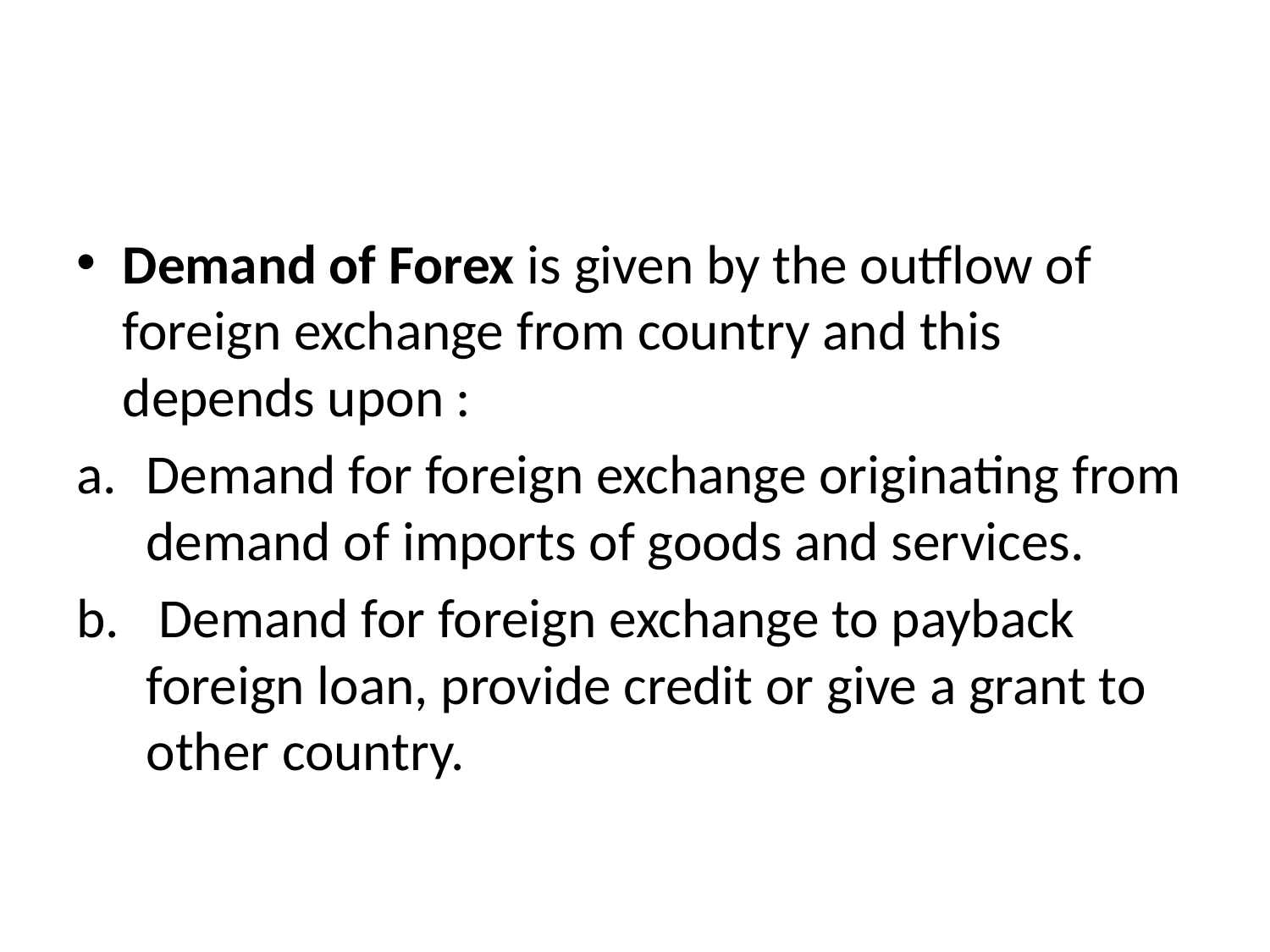

#
Demand of Forex is given by the outflow of foreign exchange from country and this depends upon :
Demand for foreign exchange originating from demand of imports of goods and services.
 Demand for foreign exchange to payback foreign loan, provide credit or give a grant to other country.